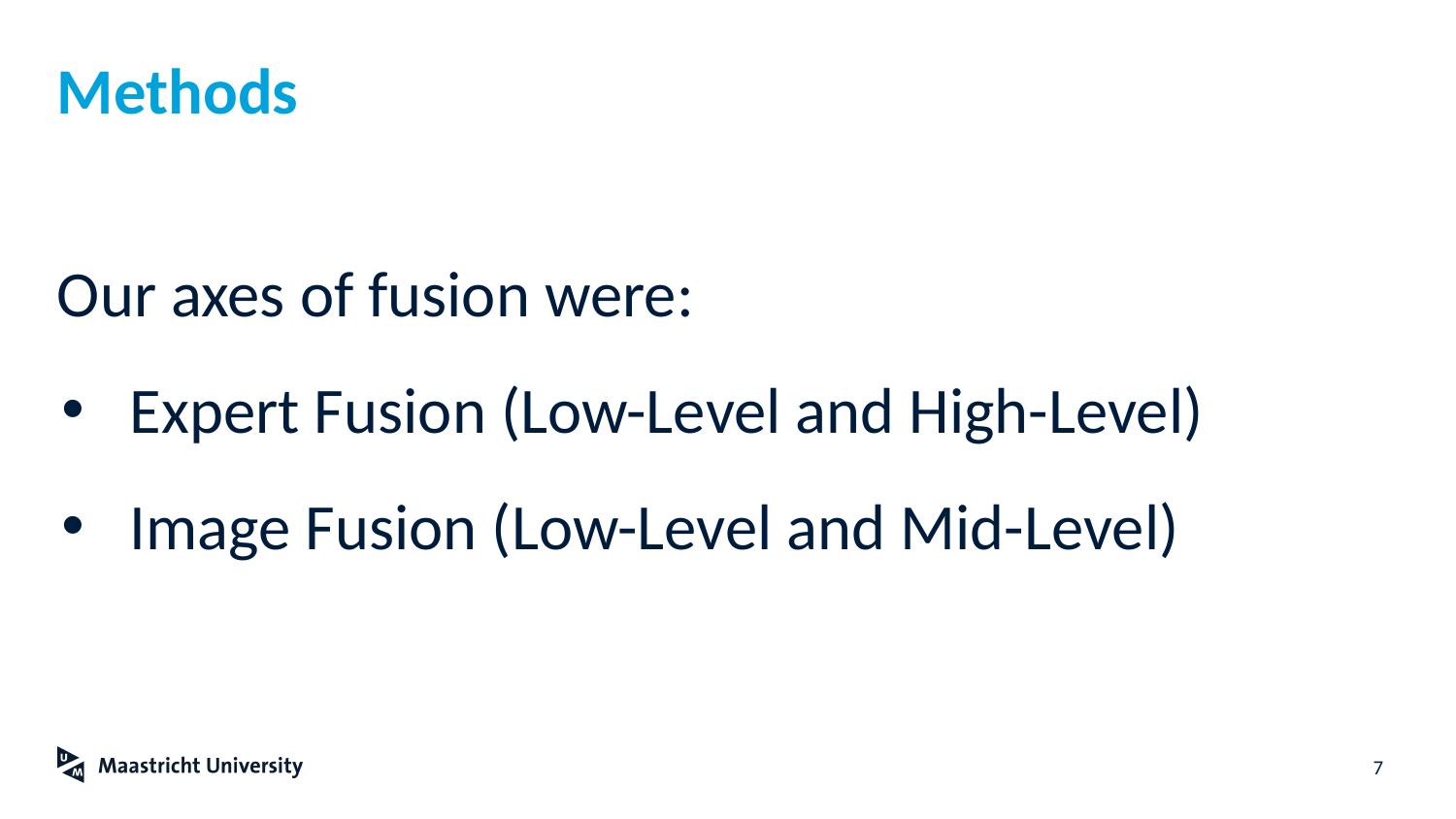

# Methods
Our axes of fusion were:
Expert Fusion (Low-Level and High-Level)
Image Fusion (Low-Level and Mid-Level)
7